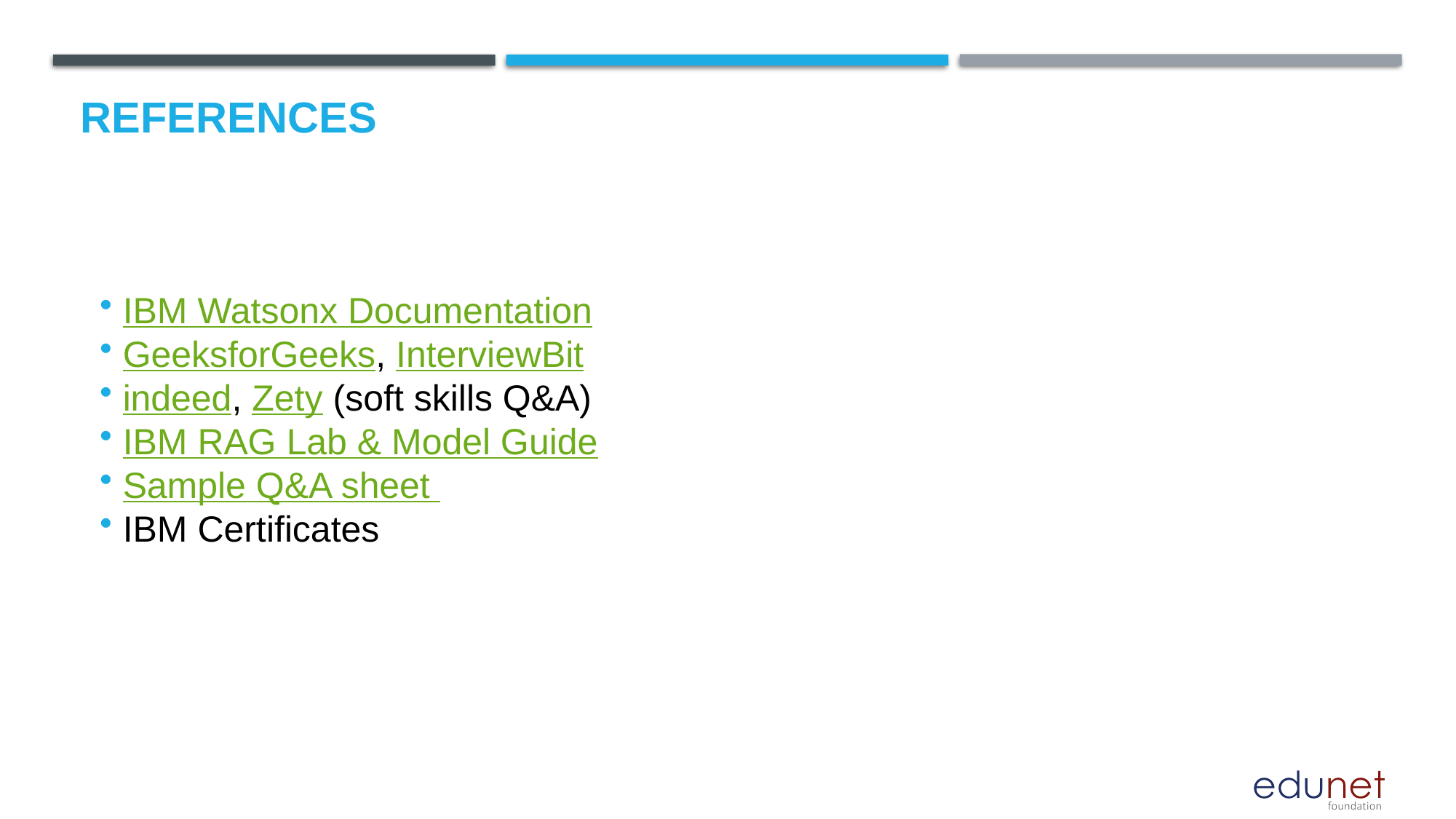

# References
 IBM Watsonx Documentation
 GeeksforGeeks, InterviewBit
 indeed, Zety (soft skills Q&A)
 IBM RAG Lab & Model Guide
 Sample Q&A sheet
 IBM Certificates